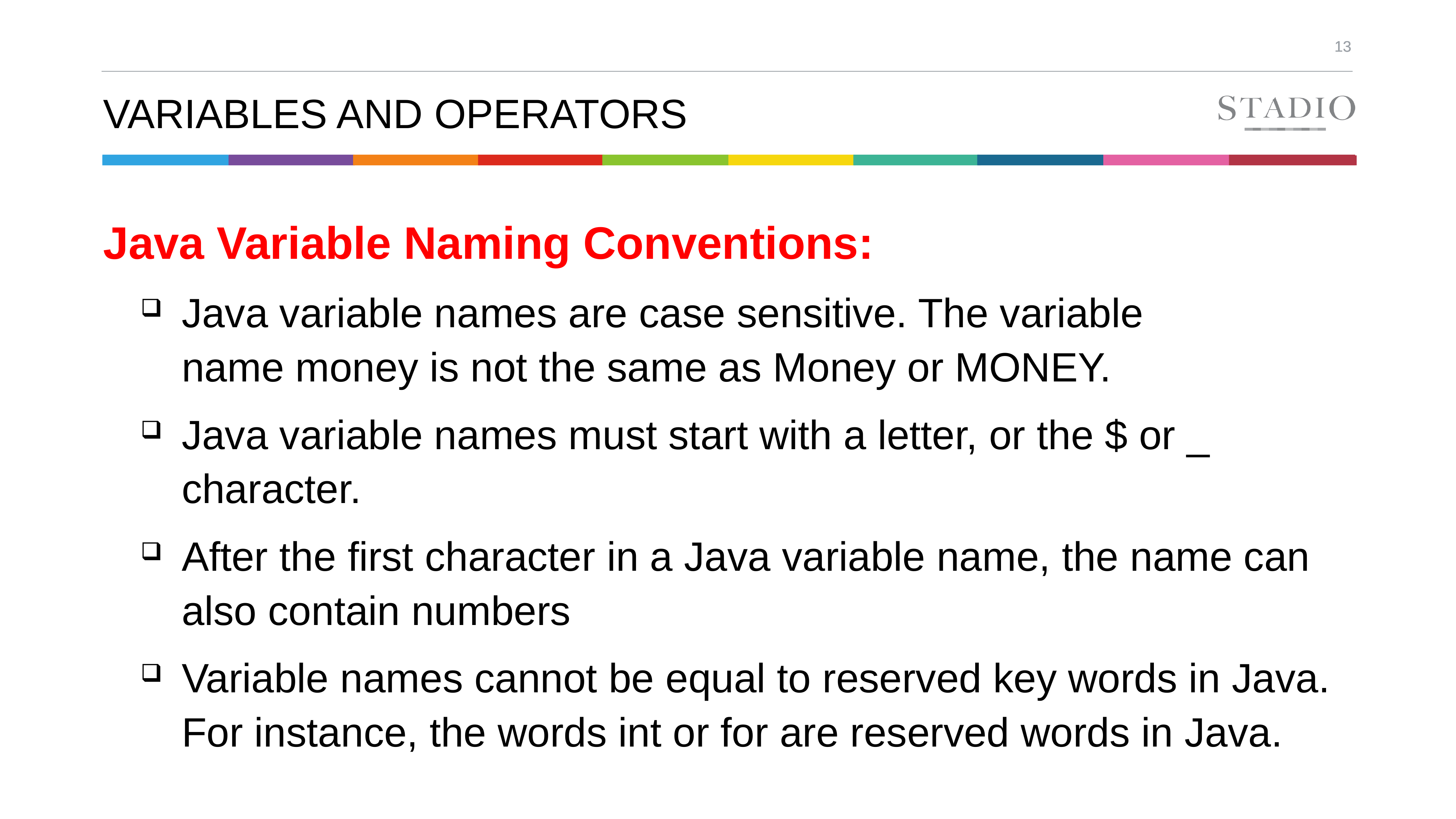

# Variables and Operators

Java Variable Naming Conventions:
Java variable names are case sensitive. The variable name money is not the same as Money or MONEY.
Java variable names must start with a letter, or the $ or _ character.
After the first character in a Java variable name, the name can also contain numbers
Variable names cannot be equal to reserved key words in Java. For instance, the words int or for are reserved words in Java.